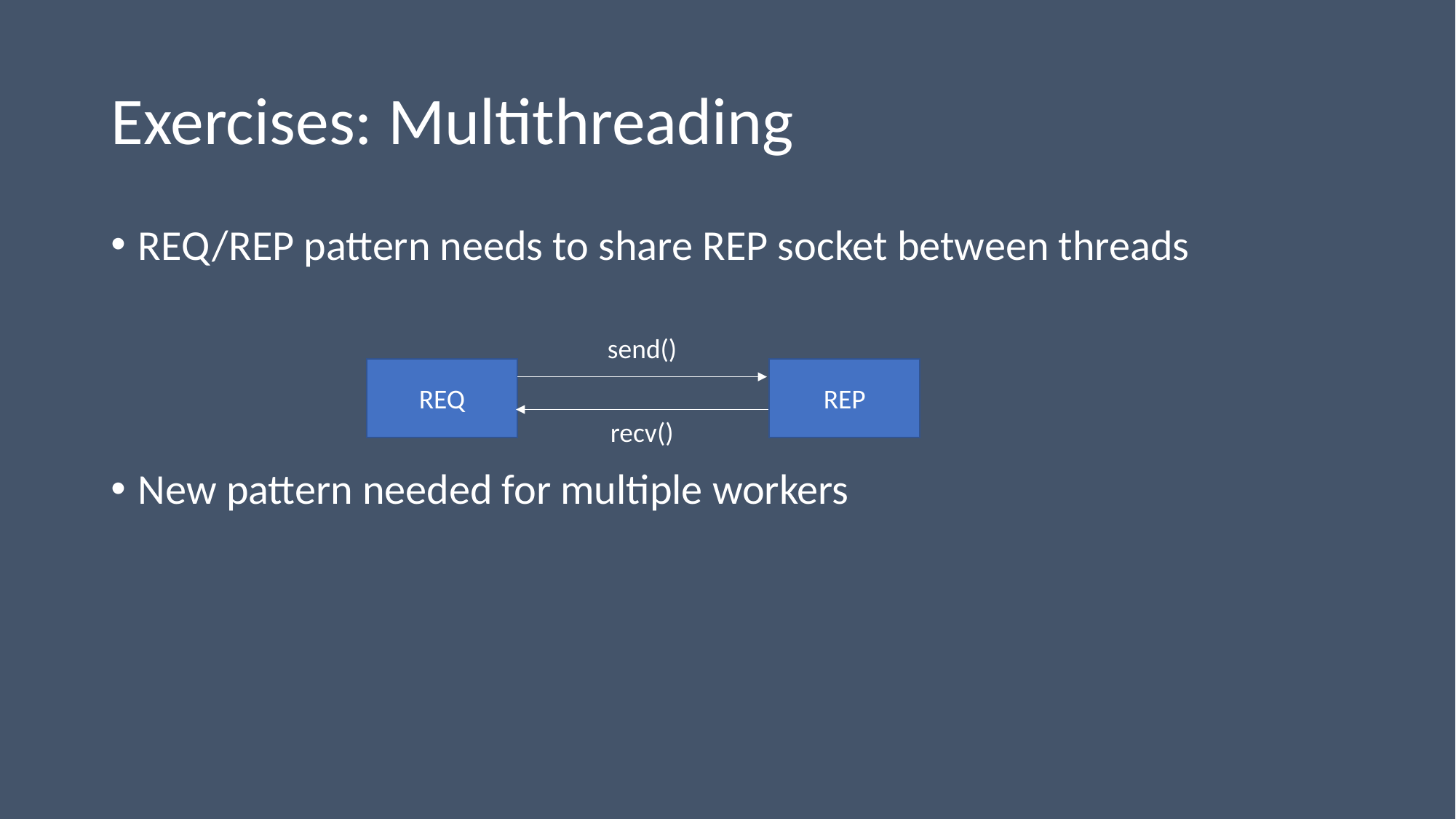

# Exercises: Multithreading
REQ/REP pattern needs to share REP socket between threads

New pattern needed for multiple workers

send()
REP
REQ
recv()